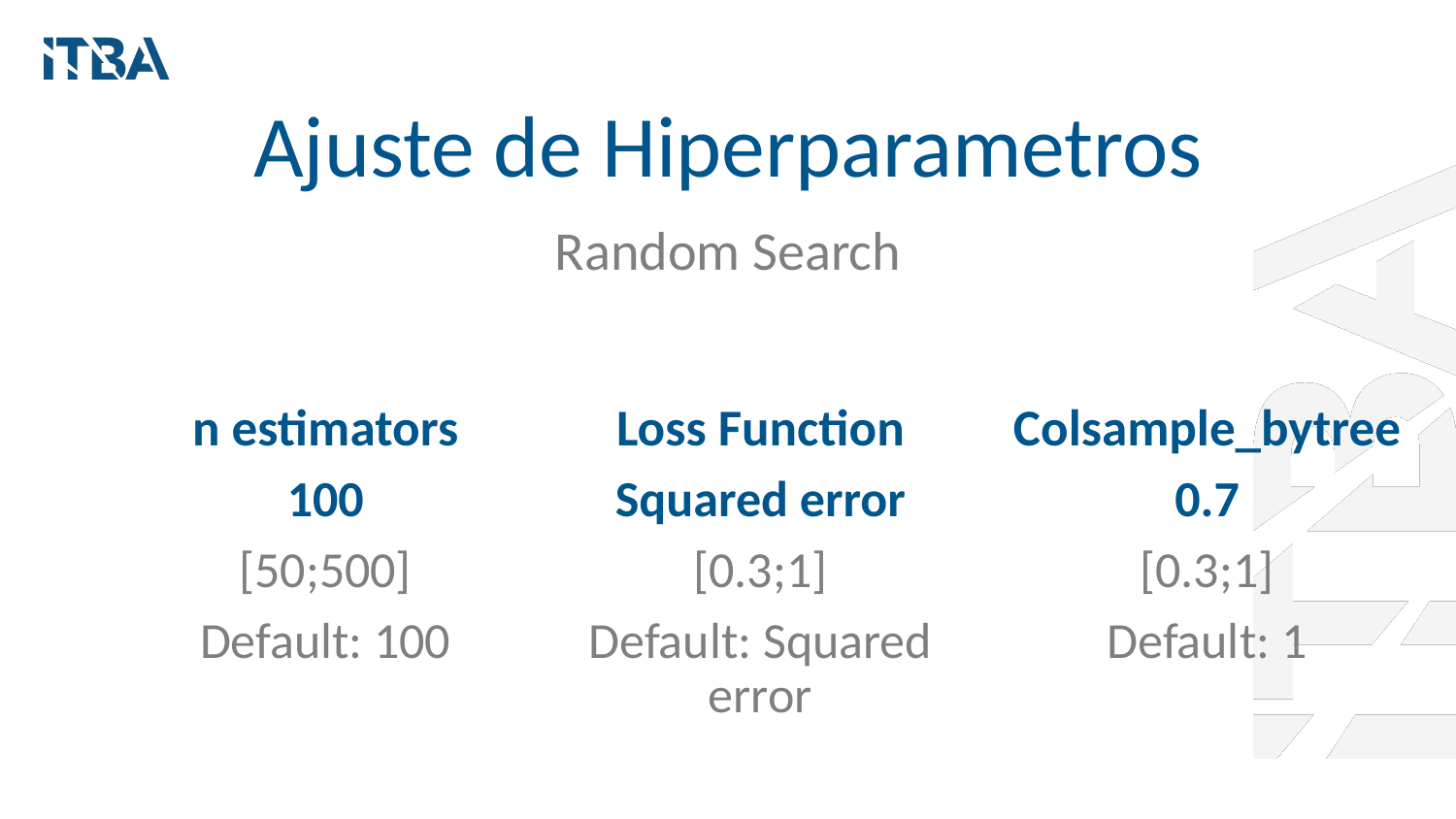

# Ajuste de Hiperparametros
Random Search
n estimators
100
[50;500]
Default: 100
Loss Function
Squared error
[0.3;1]
Default: Squared error
Colsample_bytree
0.7
[0.3;1]
Default: 1